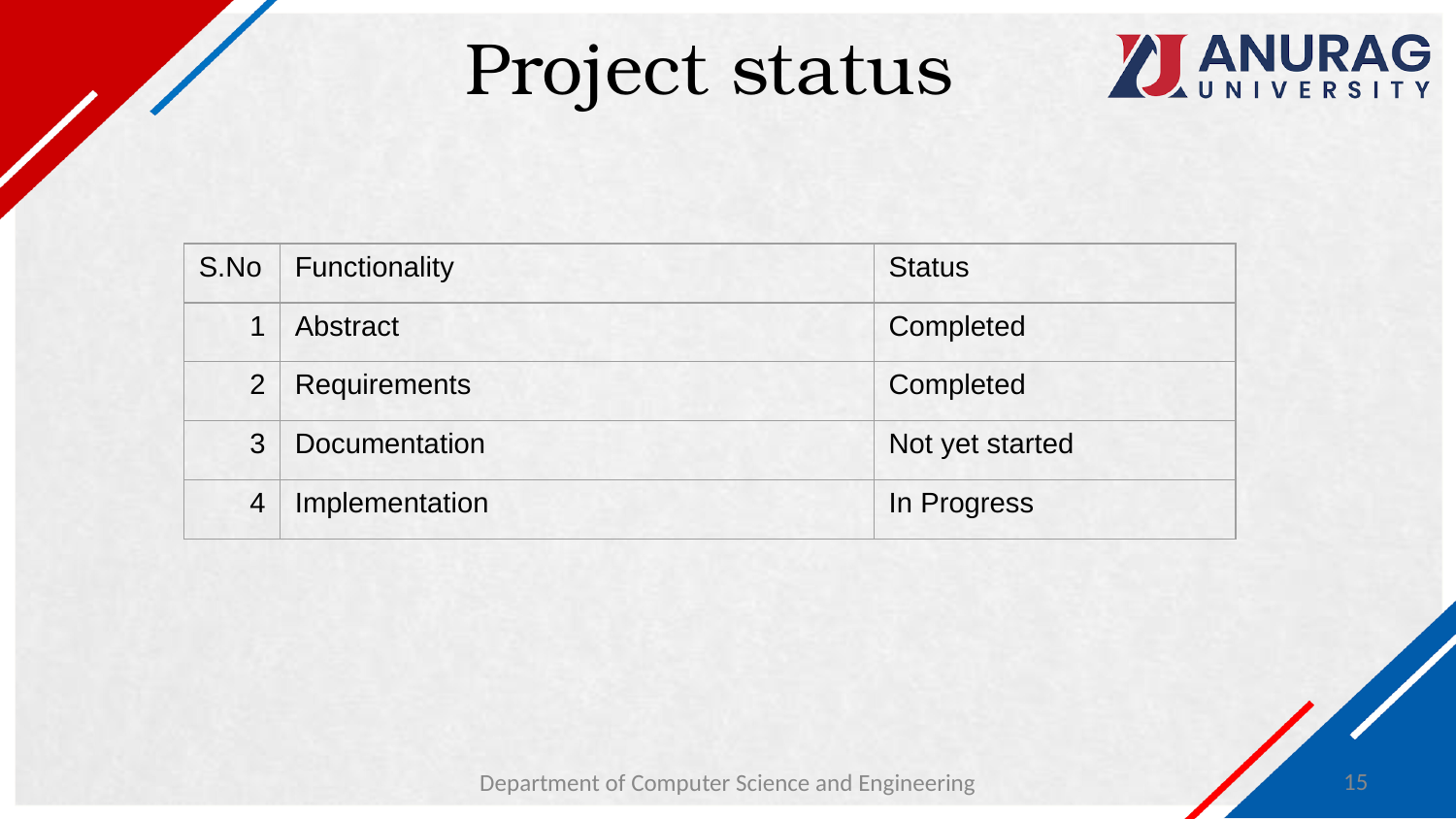

# Project status
| S.No | Functionality | Status |
| --- | --- | --- |
| 1 | Abstract | Completed |
| 2 | Requirements | Completed |
| 3 | Documentation | Not yet started |
| 4 | Implementation | In Progress |

15
Department of Computer Science and Engineering